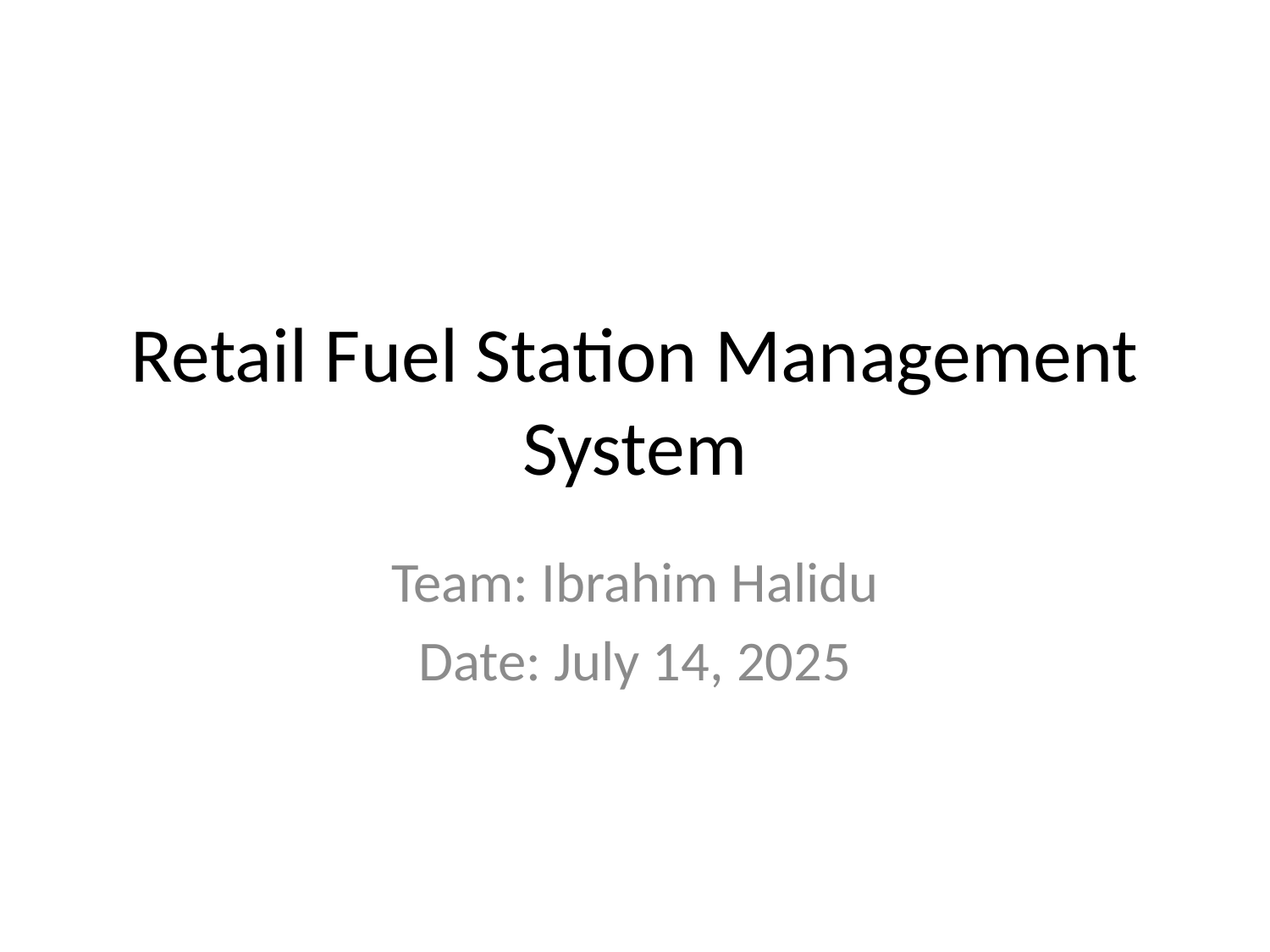

# Retail Fuel Station Management System
Team: Ibrahim Halidu
Date: July 14, 2025